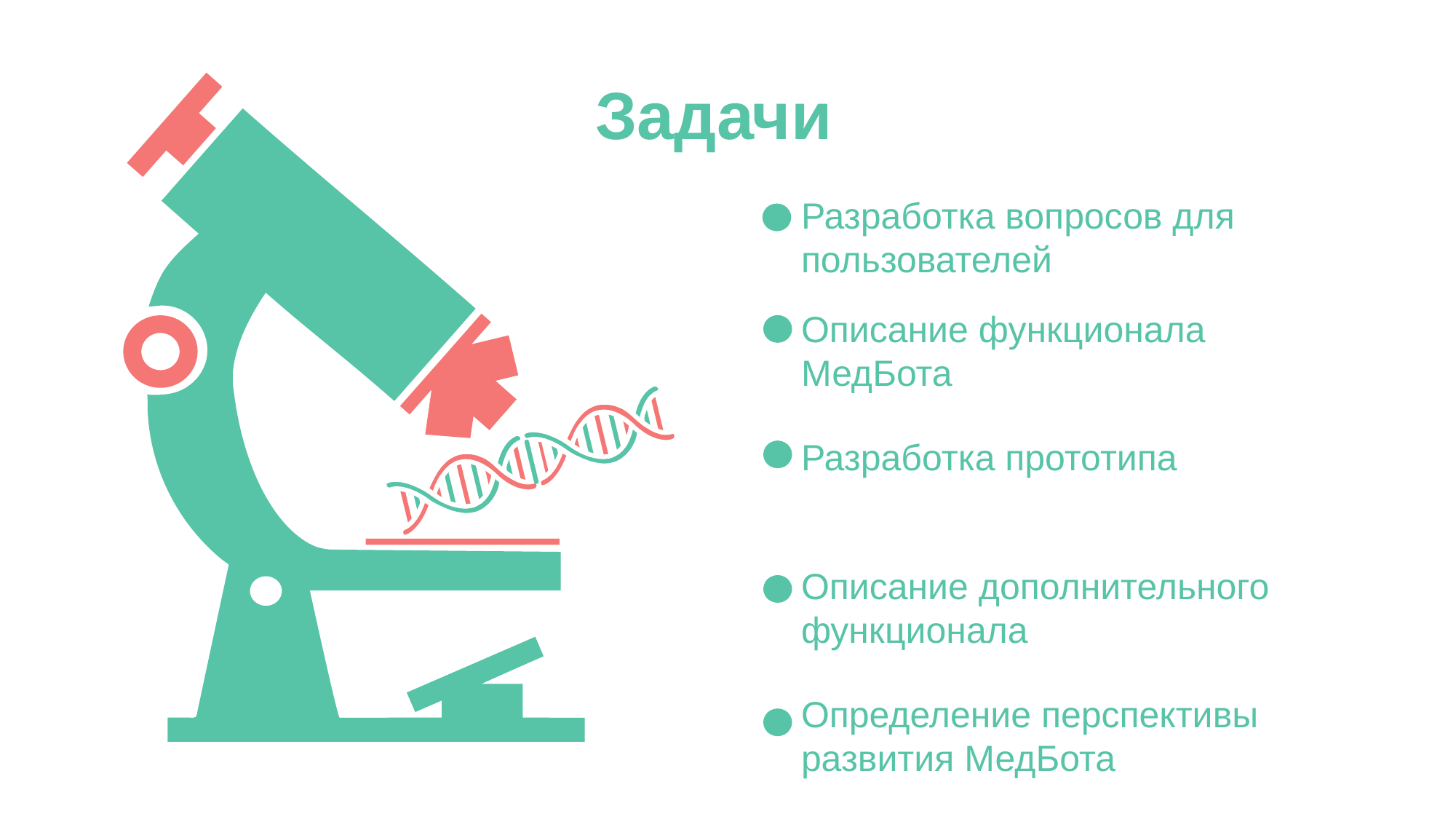

Задачи

Разработка вопросов для пользователей

Описание функционала МедБота

Разработка прототипа

Описание дополнительного функционала

Определение перспективы развития МедБота